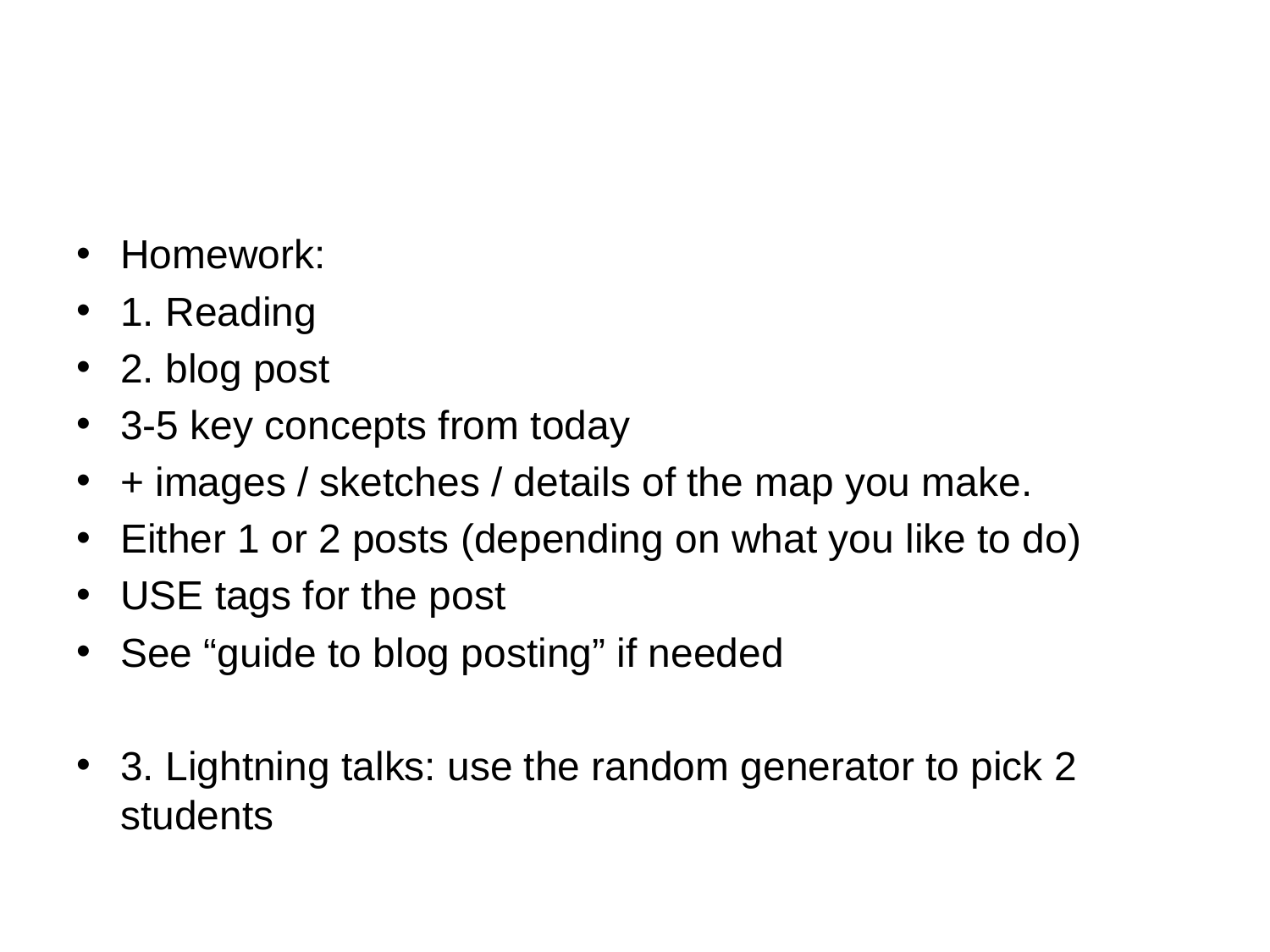

#
Homework:
1. Reading
2. blog post
3-5 key concepts from today
+ images / sketches / details of the map you make.
Either 1 or 2 posts (depending on what you like to do)
USE tags for the post
See “guide to blog posting” if needed

3. Lightning talks: use the random generator to pick 2 students